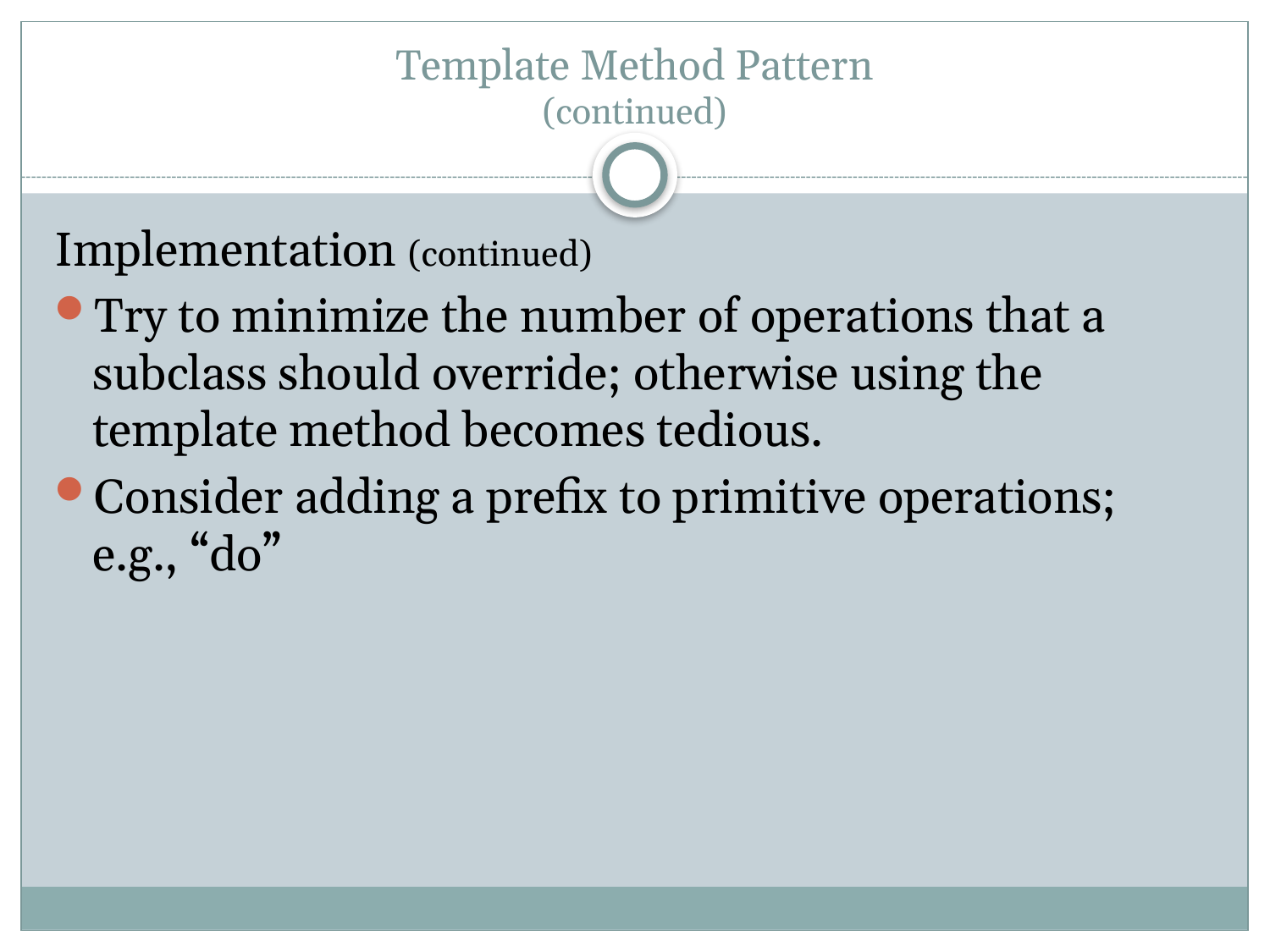

# Template Method Pattern (continued)
Implementation (continued)
Try to minimize the number of operations that a subclass should override; otherwise using the template method becomes tedious.
Consider adding a prefix to primitive operations; e.g., “do”